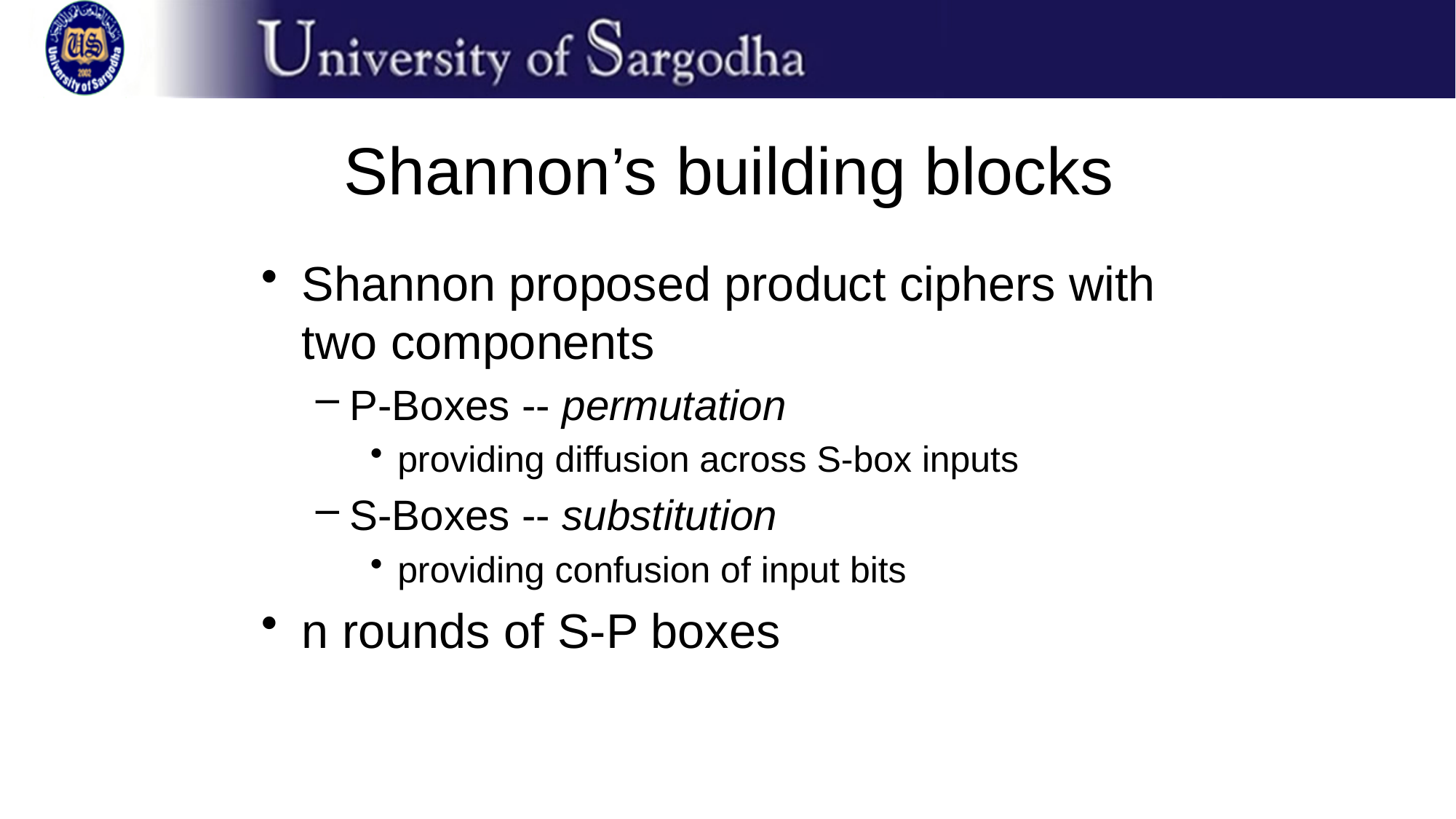

# Shannon’s building blocks
Shannon proposed product ciphers with two components
P-Boxes -- permutation
providing diffusion across S-box inputs
S-Boxes -- substitution
providing confusion of input bits
n rounds of S-P boxes